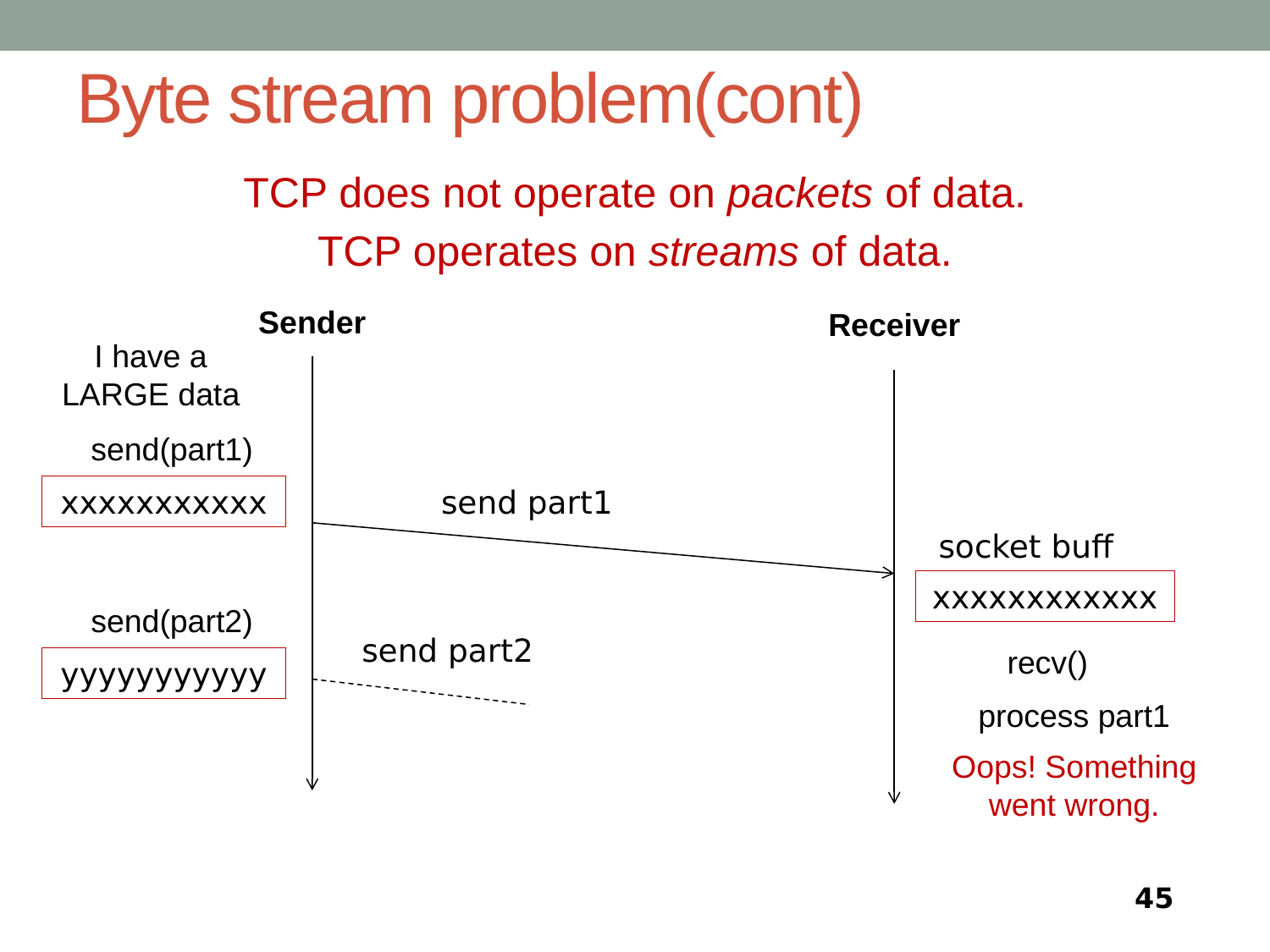

# Byte stream problem(cont)
TCP does not operate on packets of data.
TCP operates on streams of data.
Sender
Receiver
I have a LARGE data
send(part1)
xxxxxxxxxxx
send part1
socket buff
xxxxxxxxxxxx
send(part2)
send part2
recv()
yyyyyyyyyyy
process part1
Oops! Something went wrong.
45